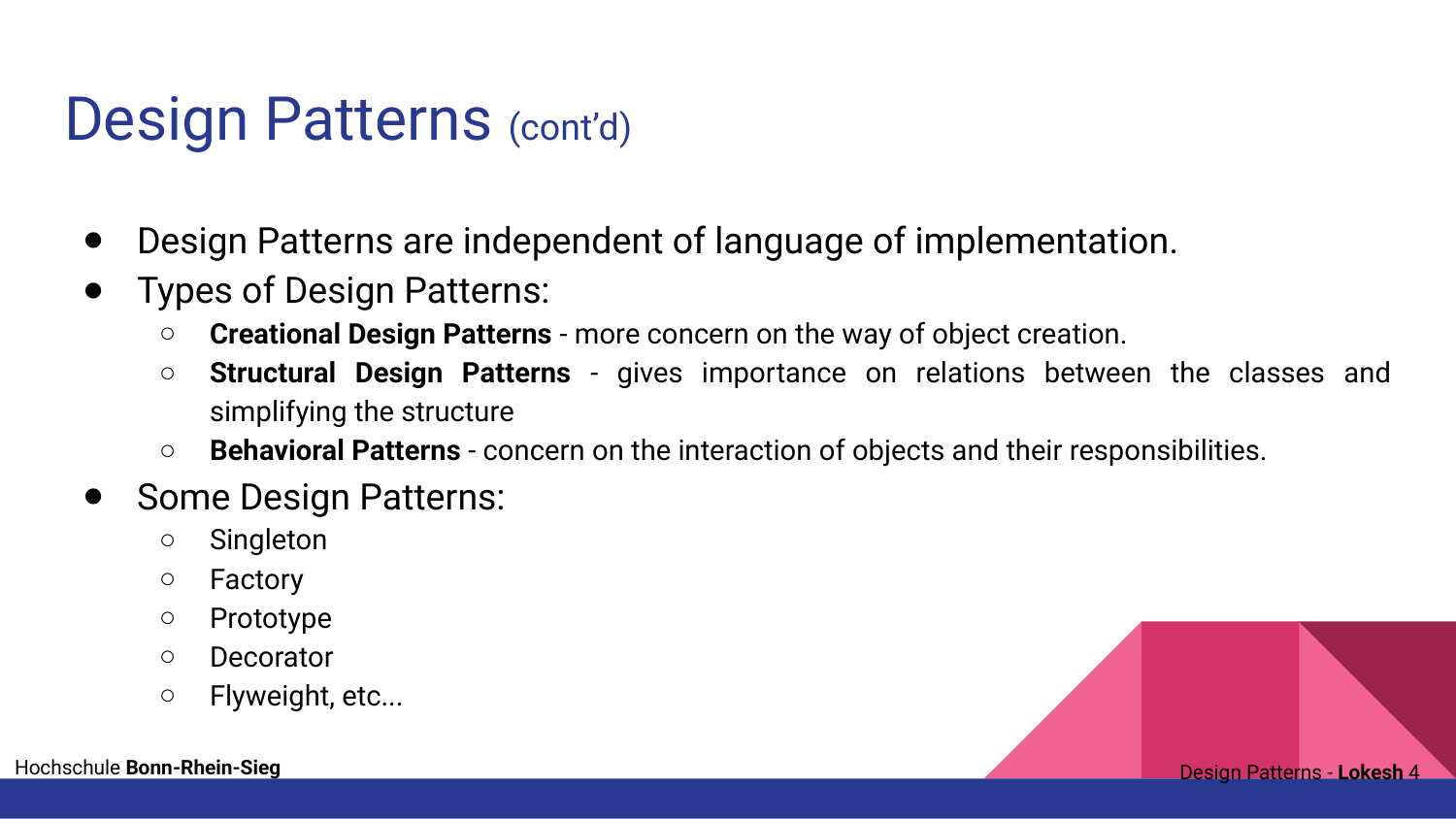

# Design Patterns (cont’d)
Design Patterns are independent of language of implementation.
Types of Design Patterns:
Creational Design Patterns - more concern on the way of object creation.
Structural Design Patterns - gives importance on relations between the classes and simplifying the structure
Behavioral Patterns - concern on the interaction of objects and their responsibilities.
Some Design Patterns:
Singleton
Factory
Prototype
Decorator
Flyweight, etc...
Hochschule Bonn-Rhein-Sieg
 Design Patterns - Lokesh 4